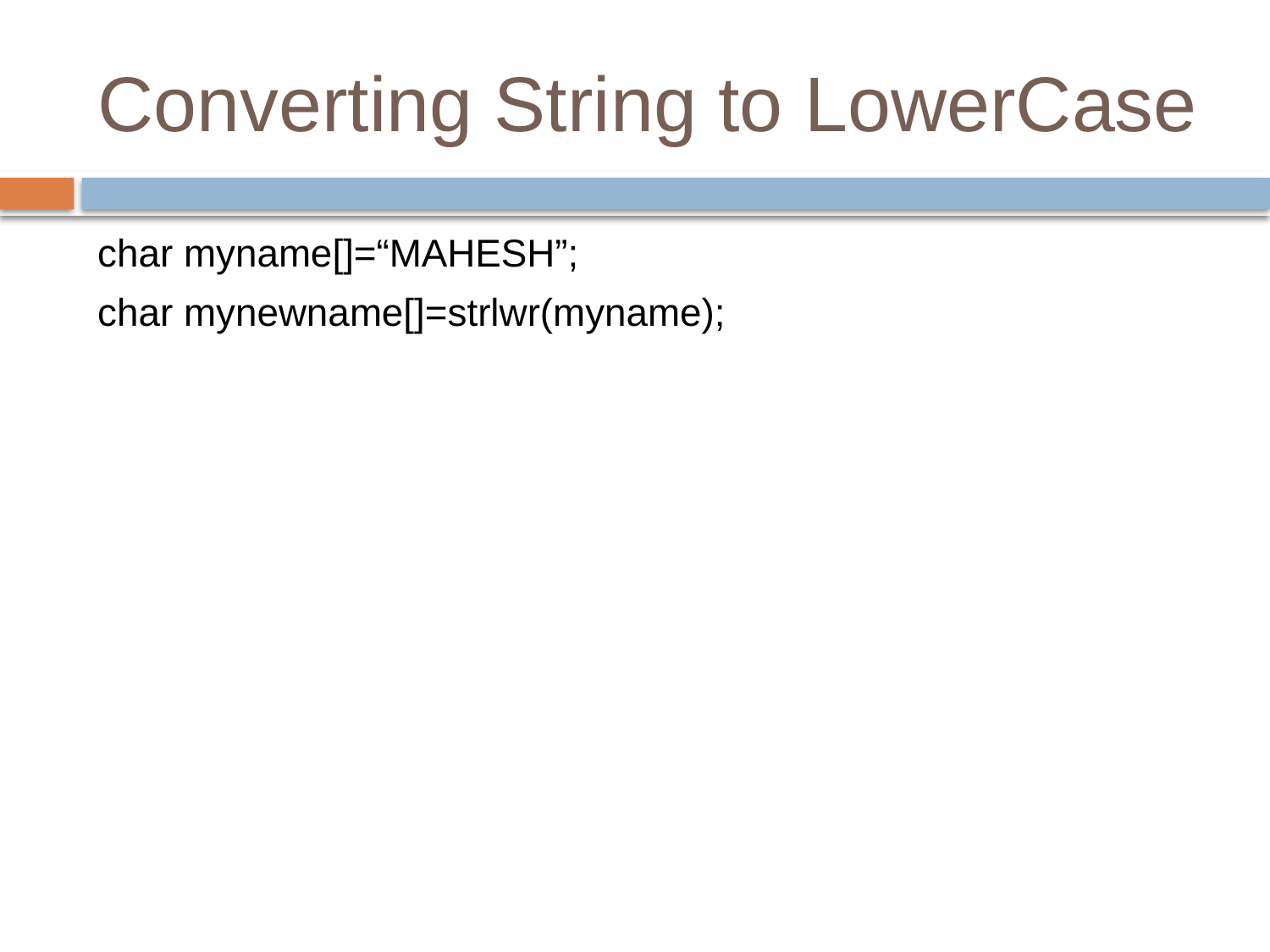

# Converting String to LowerCase
char myname[]=“MAHESH”;
char mynewname[]=strlwr(myname);